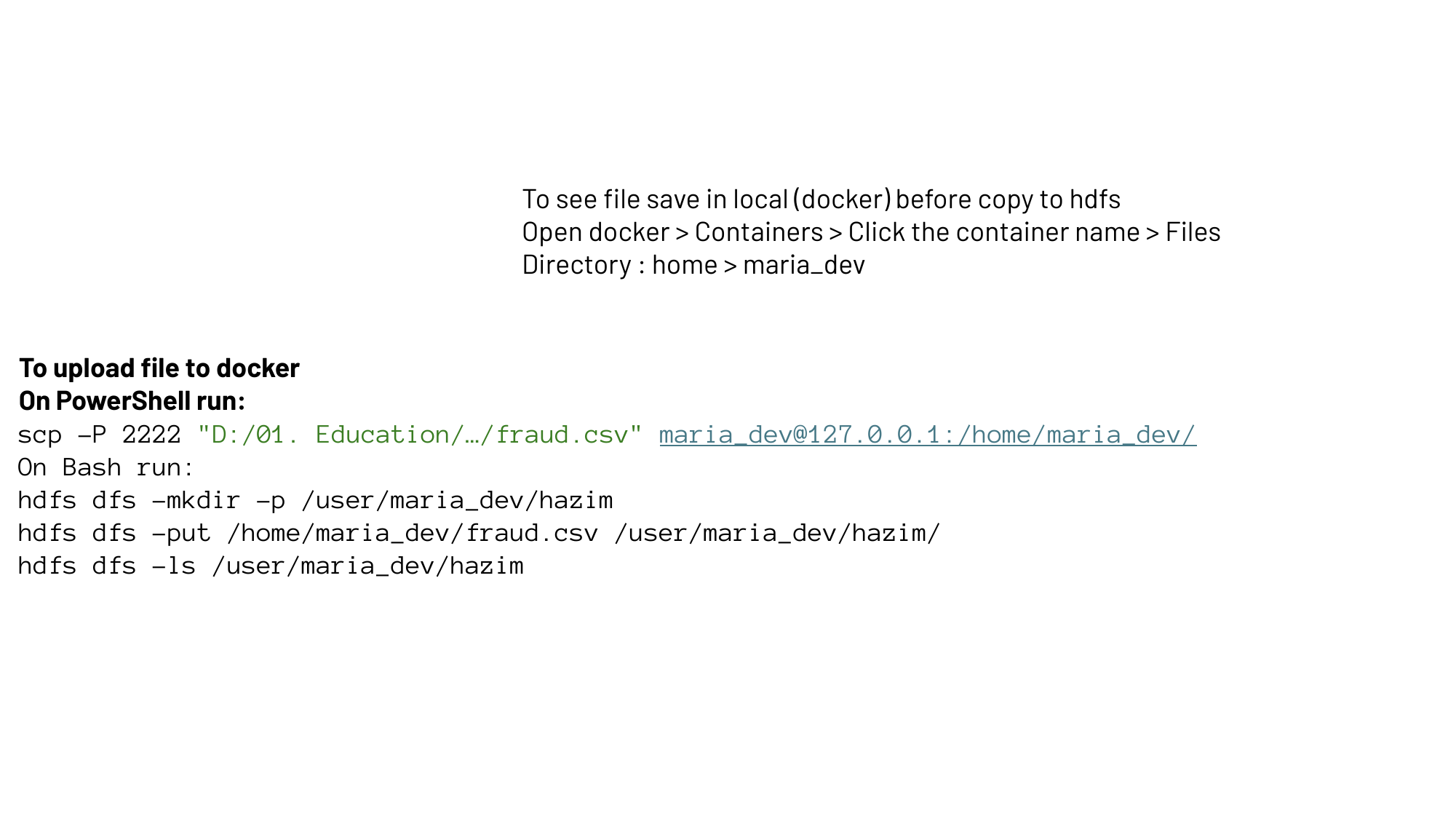

To see file save in local (docker) before copy to hdfs
Open docker > Containers > Click the container name > Files
Directory : home > maria_dev
To upload file to docker
On PowerShell run:
scp -P 2222 "D:/01. Education/…/fraud.csv" maria_dev@127.0.0.1:/home/maria_dev/
On Bash run:
hdfs dfs -mkdir -p /user/maria_dev/hazim
hdfs dfs -put /home/maria_dev/fraud.csv /user/maria_dev/hazim/
hdfs dfs -ls /user/maria_dev/hazim